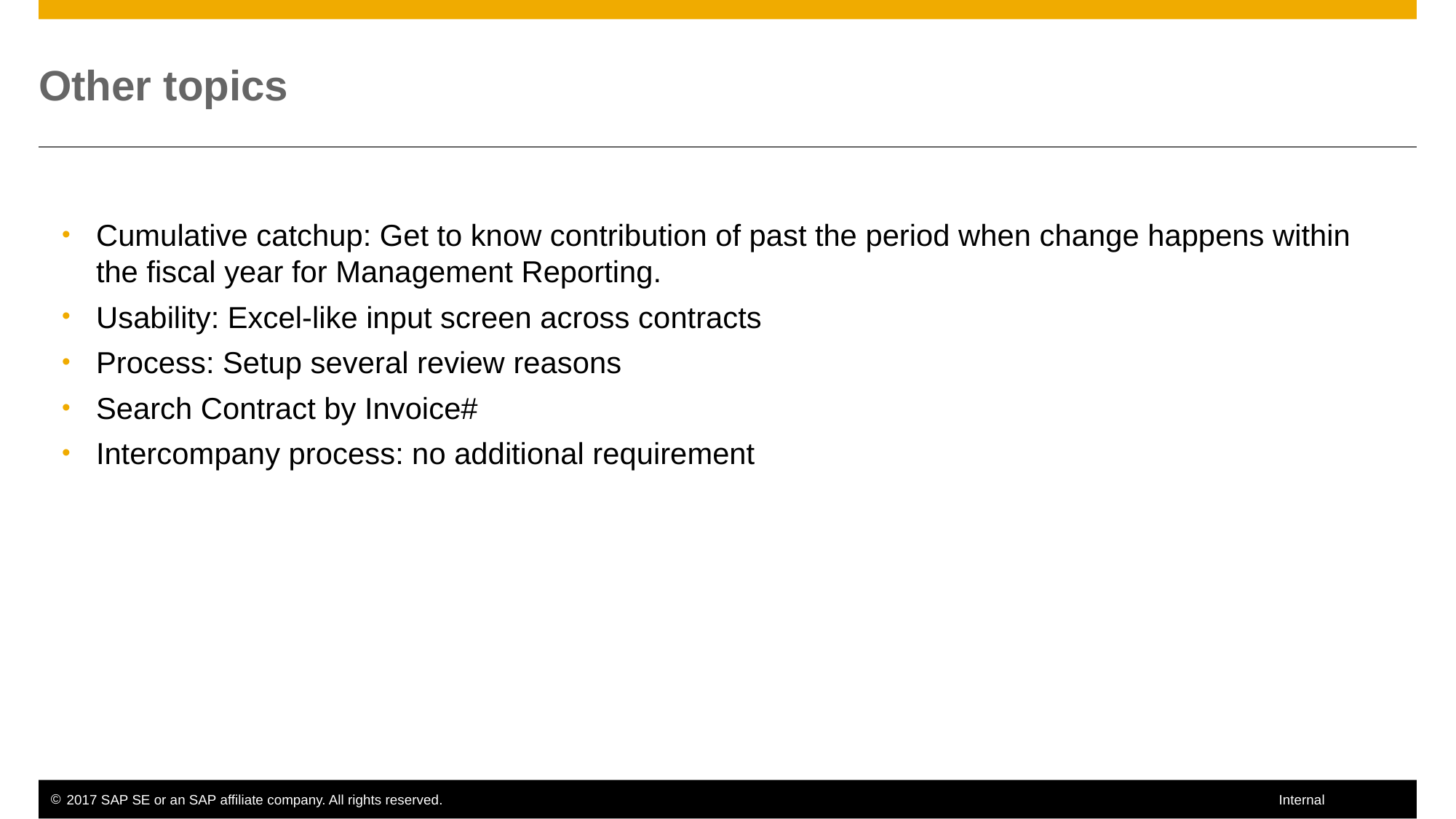

# Other topics
Cumulative catchup: Get to know contribution of past the period when change happens within the fiscal year for Management Reporting.
Usability: Excel-like input screen across contracts
Process: Setup several review reasons
Search Contract by Invoice#
Intercompany process: no additional requirement